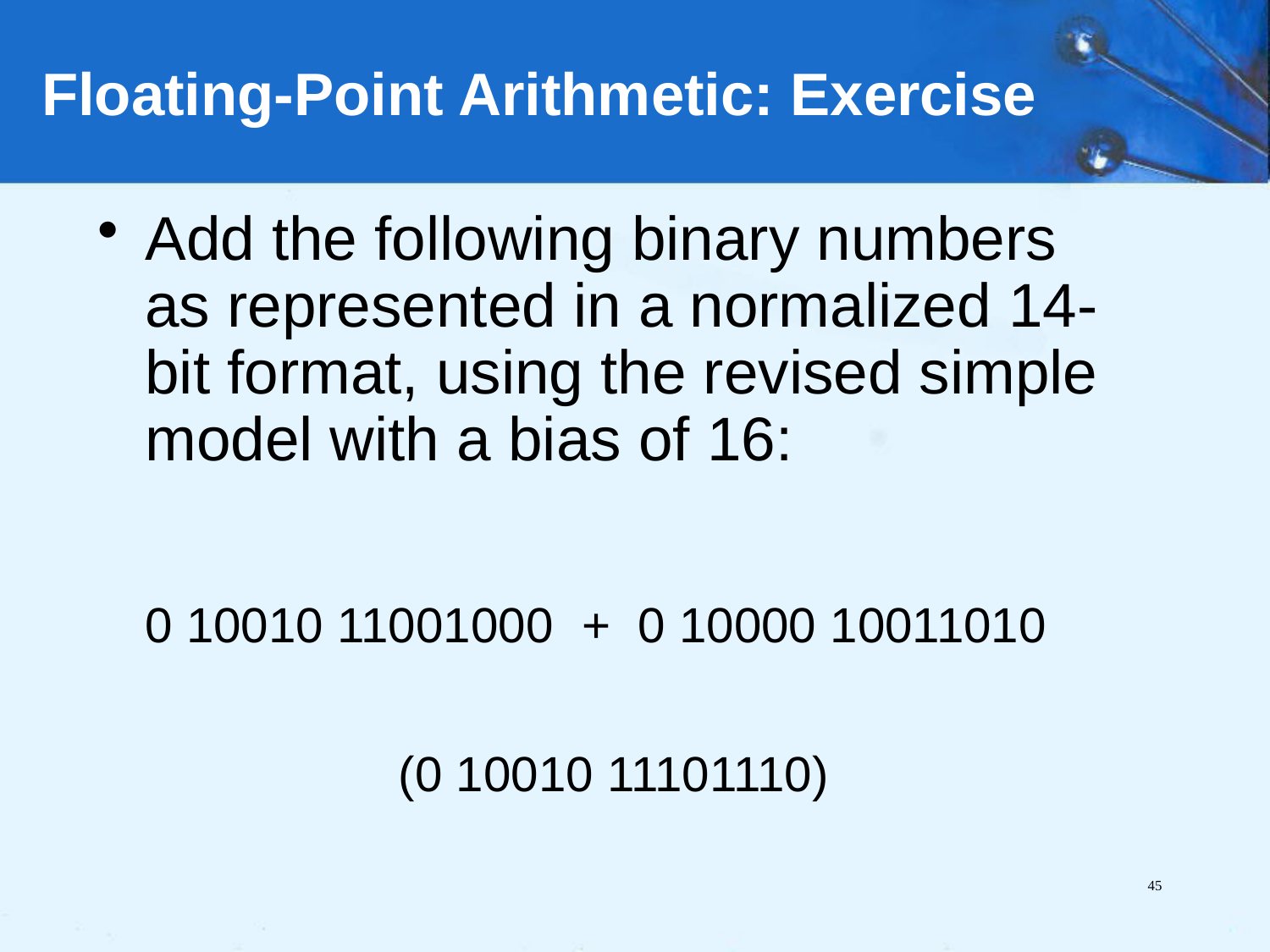

Floating-Point Arithmetic: Exercise
Add the following binary numbers as represented in a normalized 14-bit format, using the revised simple model with a bias of 16:

	0 10010 11001000  +  0 10000 10011010

(0 10010 11101110)
45